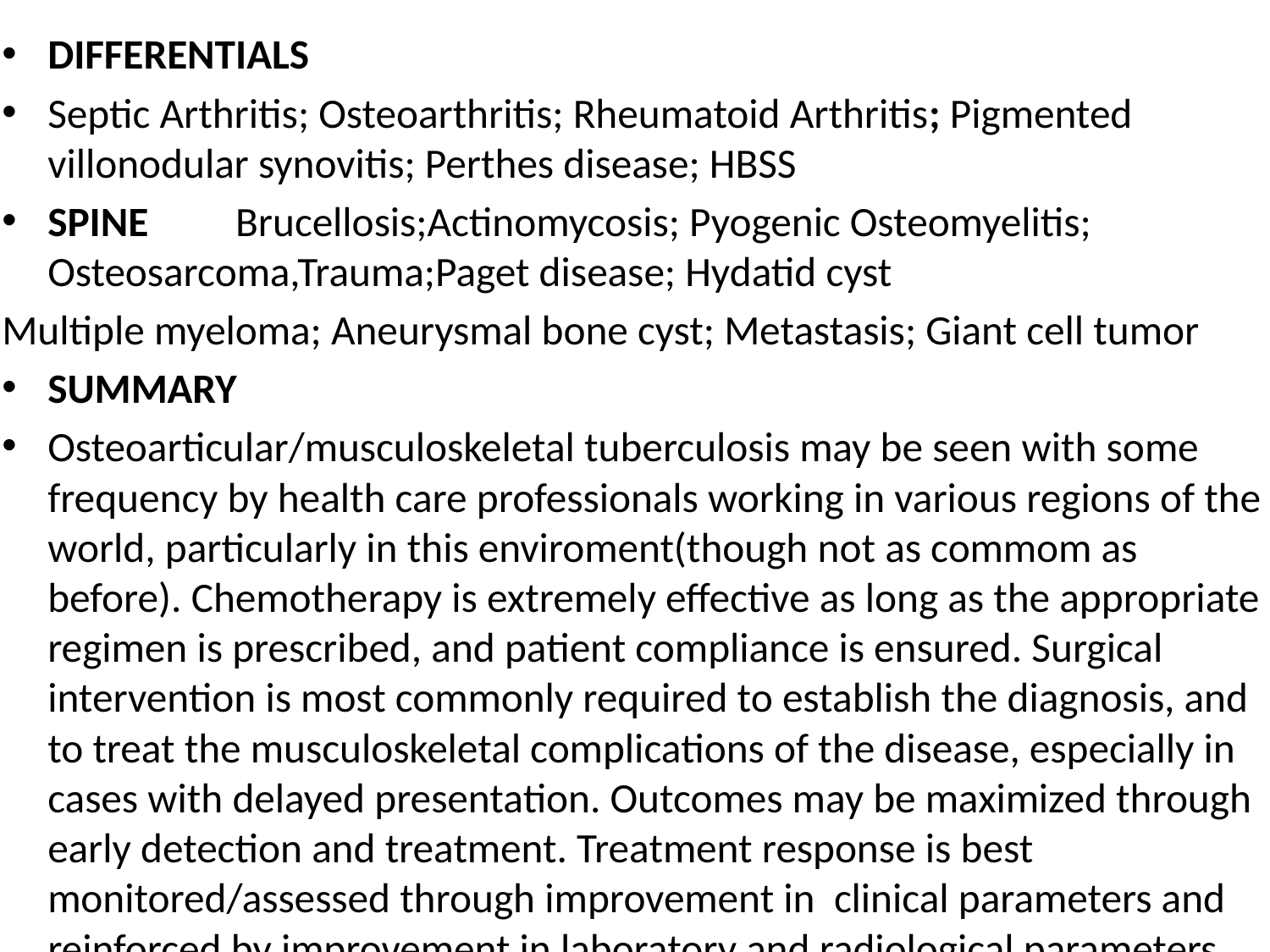

DIFFERENTIALS
Septic Arthritis; Osteoarthritis; Rheumatoid Arthritis; Pigmented villonodular synovitis; Perthes disease; HBSS
SPINE	Brucellosis;Actinomycosis; Pyogenic Osteomyelitis; Osteosarcoma,Trauma;Paget disease; Hydatid cyst
Multiple myeloma; Aneurysmal bone cyst; Metastasis; Giant cell tumor
SUMMARY
Osteoarticular/musculoskeletal tuberculosis may be seen with some frequency by health care professionals working in various regions of the world, particularly in this enviroment(though not as commom as before). Chemotherapy is extremely effective as long as the appropriate regimen is prescribed, and patient compliance is ensured. Surgical intervention is most commonly required to establish the diagnosis, and to treat the musculoskeletal complications of the disease, especially in cases with delayed presentation. Outcomes may be maximized through early detection and treatment. Treatment response is best monitored/assessed through improvement in  clinical parameters and reinforced by improvement in laboratory and radiological parameters.